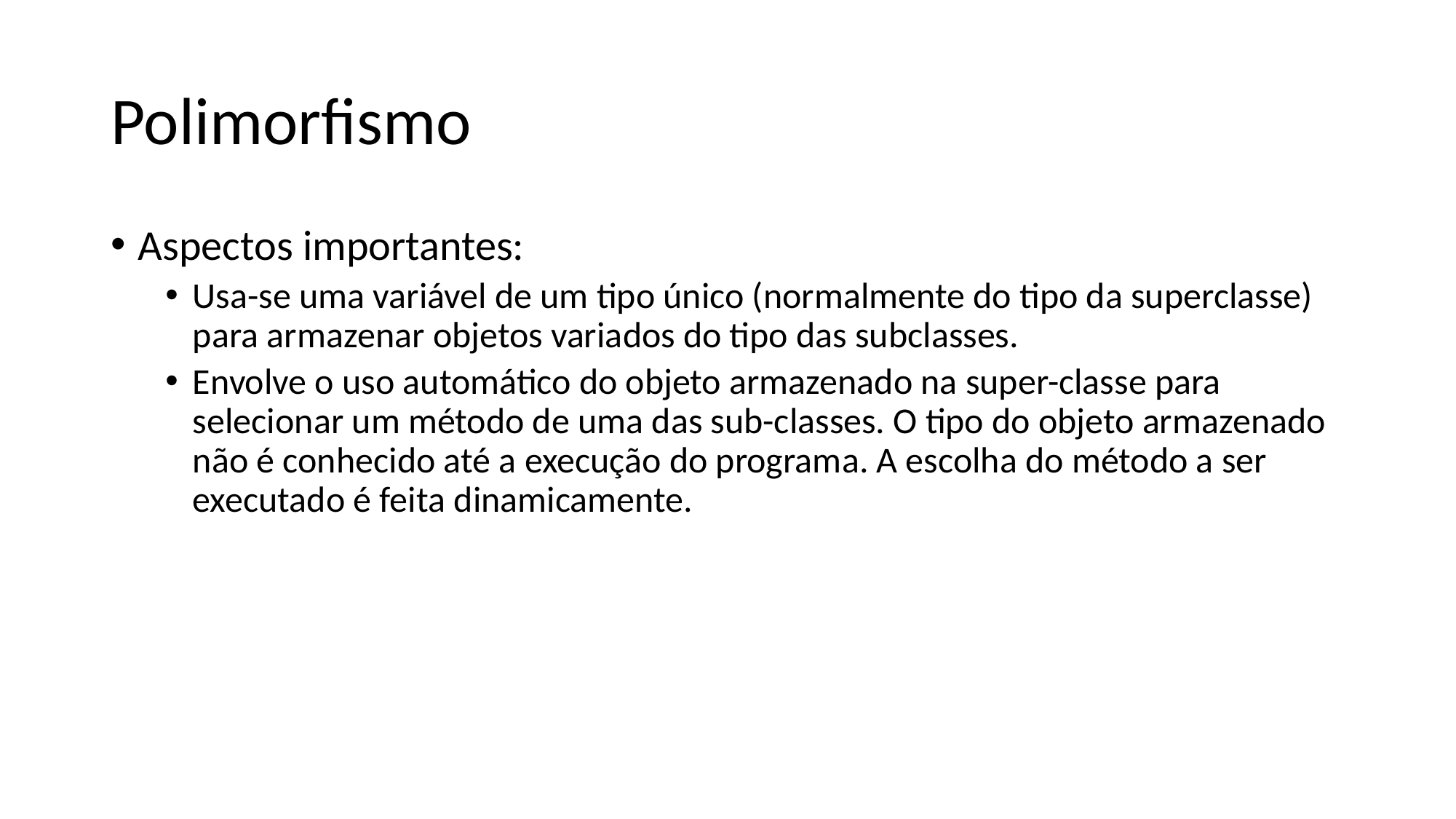

# Polimorfismo
Aspectos importantes:
Usa-se uma variável de um tipo único (normalmente do tipo da superclasse) para armazenar objetos variados do tipo das subclasses.
Envolve o uso automático do objeto armazenado na super-classe para selecionar um método de uma das sub-classes. O tipo do objeto armazenado não é conhecido até a execução do programa. A escolha do método a ser executado é feita dinamicamente.